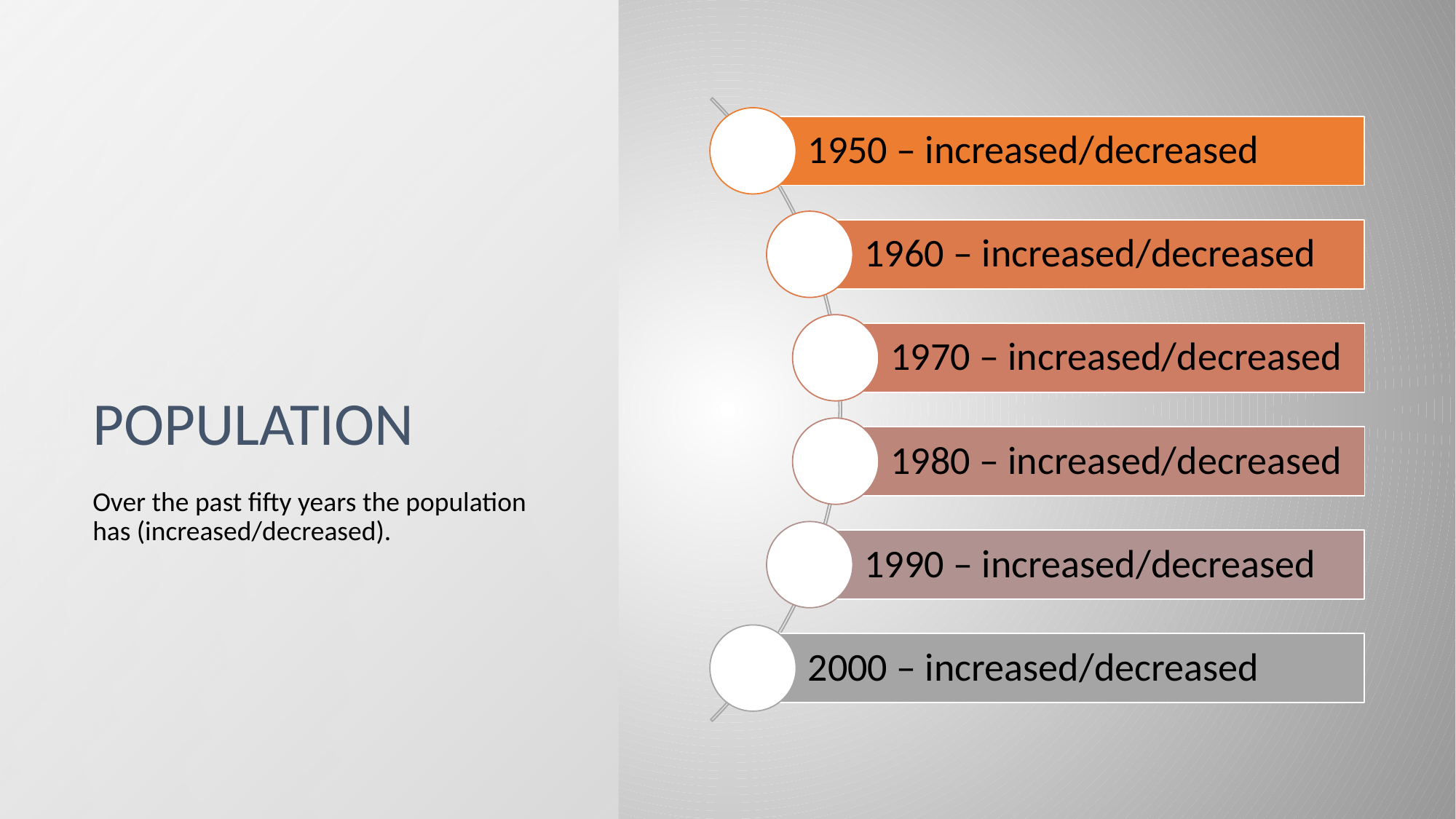

# Population
1950 – increased/decreased
1960 – increased/decreased
1970 – increased/decreased
1980 – increased/decreased
1990 – increased/decreased
2000 – increased/decreased
Over the past fifty years the population has (increased/decreased).